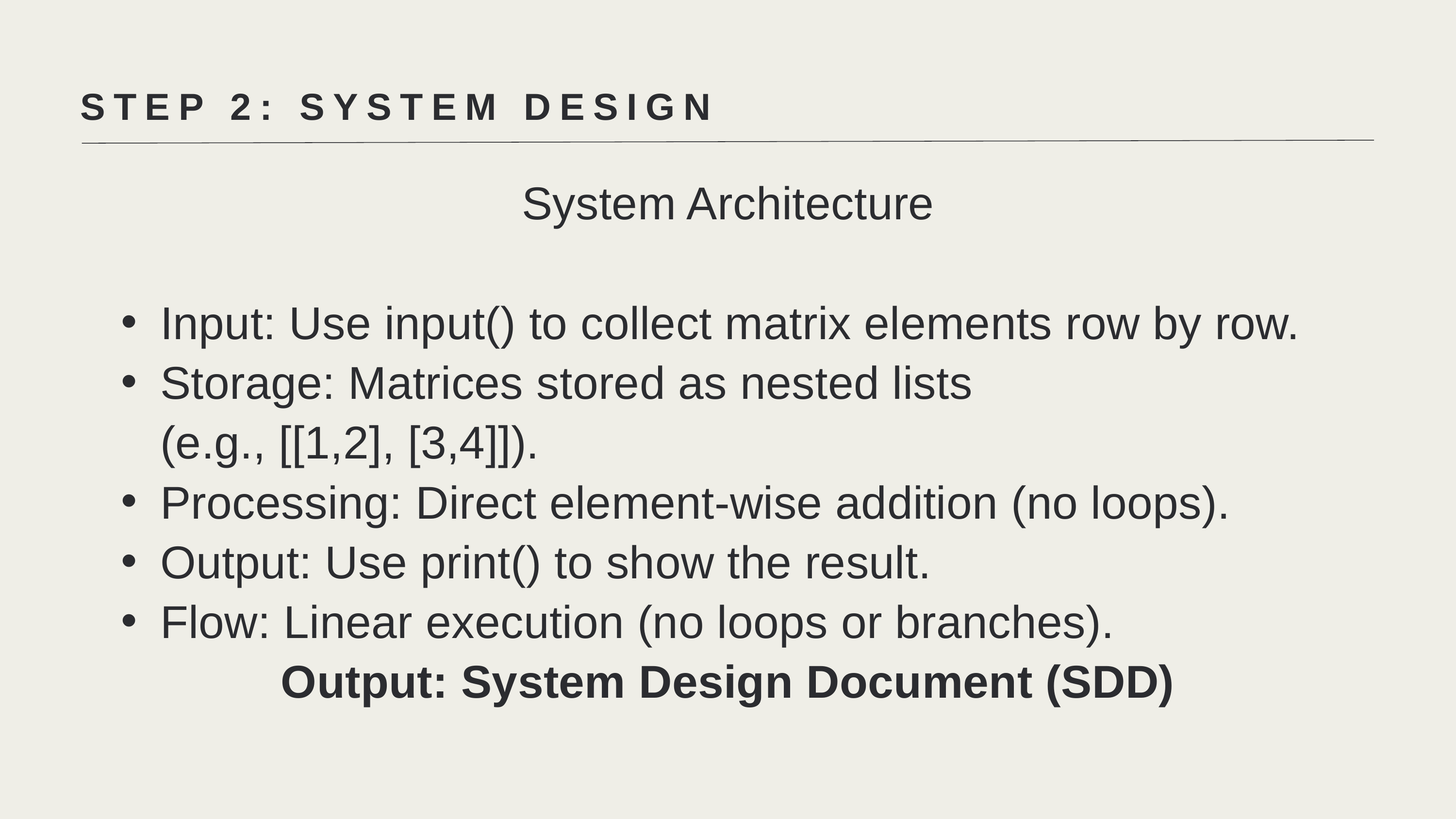

STEP 2: SYSTEM DESIGN

System Architecture

Input: Use input() to collect matrix elements row by row.
Storage: Matrices stored as nested lists                         (e.g., [[1,2], [3,4]]).
Processing: Direct element-wise addition (no loops).
Output: Use print() to show the result.
Flow: Linear execution (no loops or branches).
Output: System Design Document (SDD)